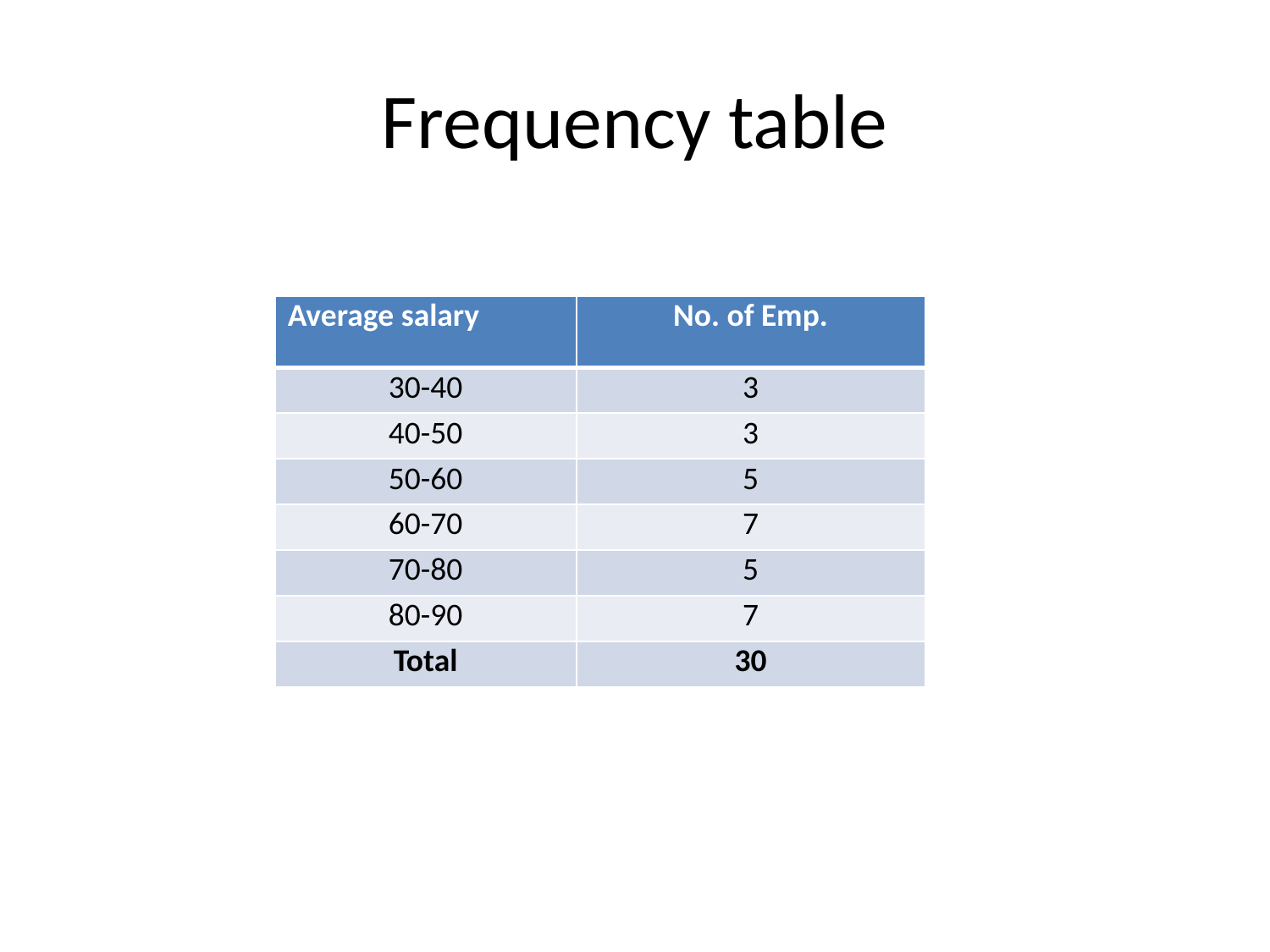

# Frequency table
| Average salary | No. of Emp. |
| --- | --- |
| 30-40 | 3 |
| 40-50 | 3 |
| 50-60 | 5 |
| 60-70 | 7 |
| 70-80 | 5 |
| 80-90 | 7 |
| Total | 30 |